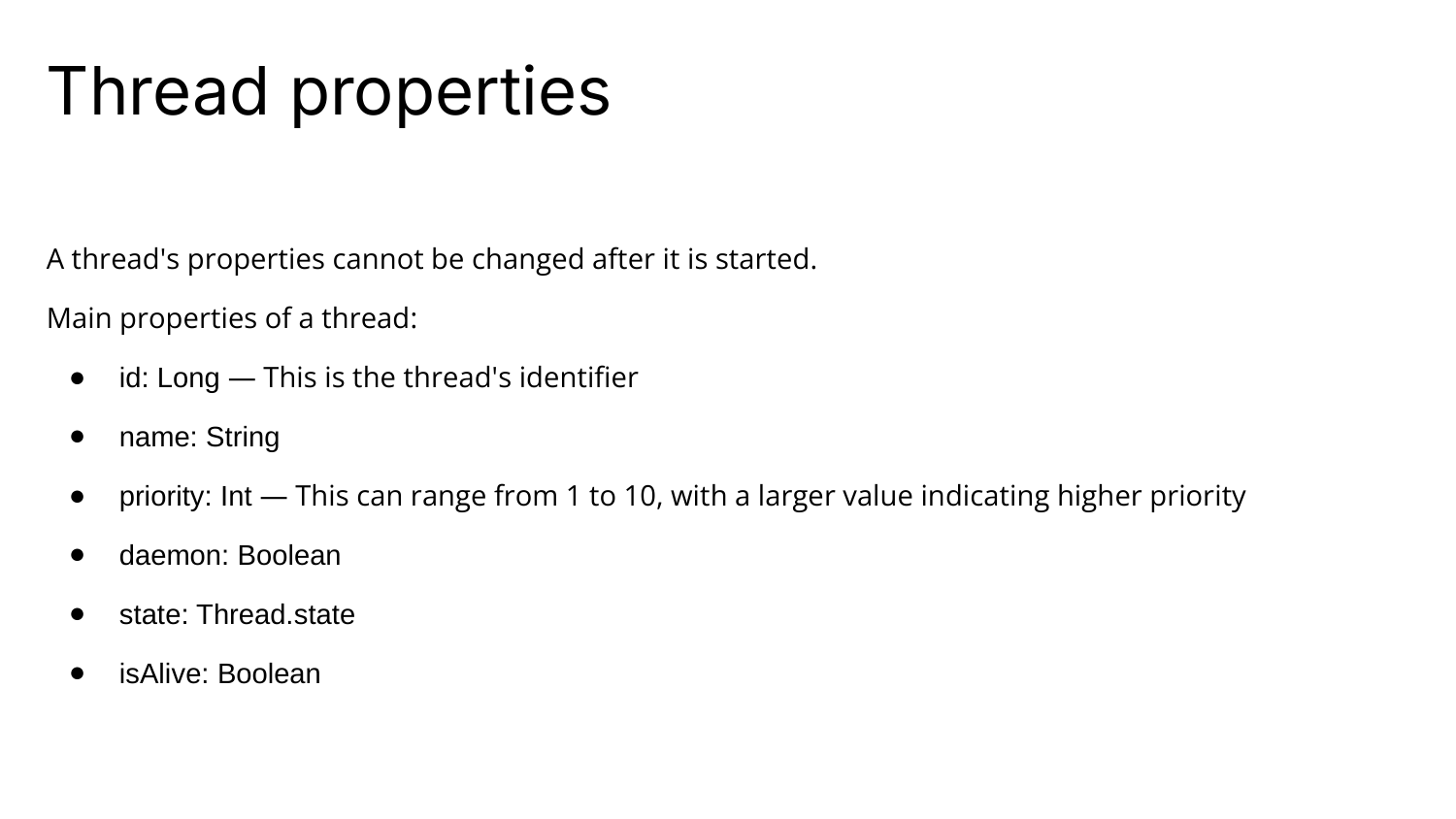

# Thread properties
A thread's properties cannot be changed after it is started.
Main properties of a thread:
id: Long — This is the thread's identifier
name: String
priority: Int — This can range from 1 to 10, with a larger value indicating higher priority
daemon: Boolean
state: Thread.state
isAlive: Boolean